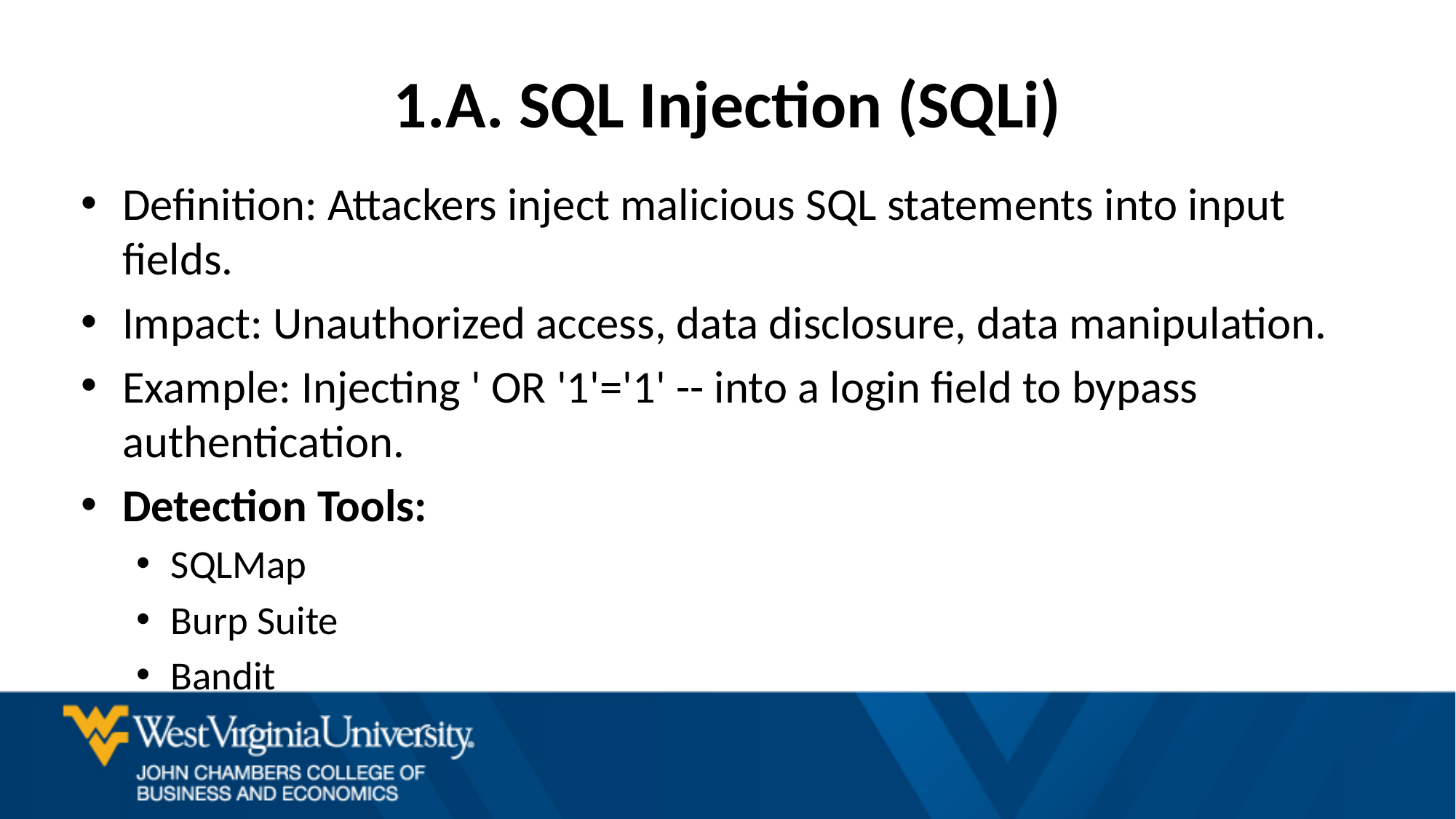

# 1.A. SQL Injection (SQLi)
Definition: Attackers inject malicious SQL statements into input fields.
Impact: Unauthorized access, data disclosure, data manipulation.
Example: Injecting ' OR '1'='1' -- into a login field to bypass authentication.
Detection Tools:
SQLMap
Burp Suite
Bandit